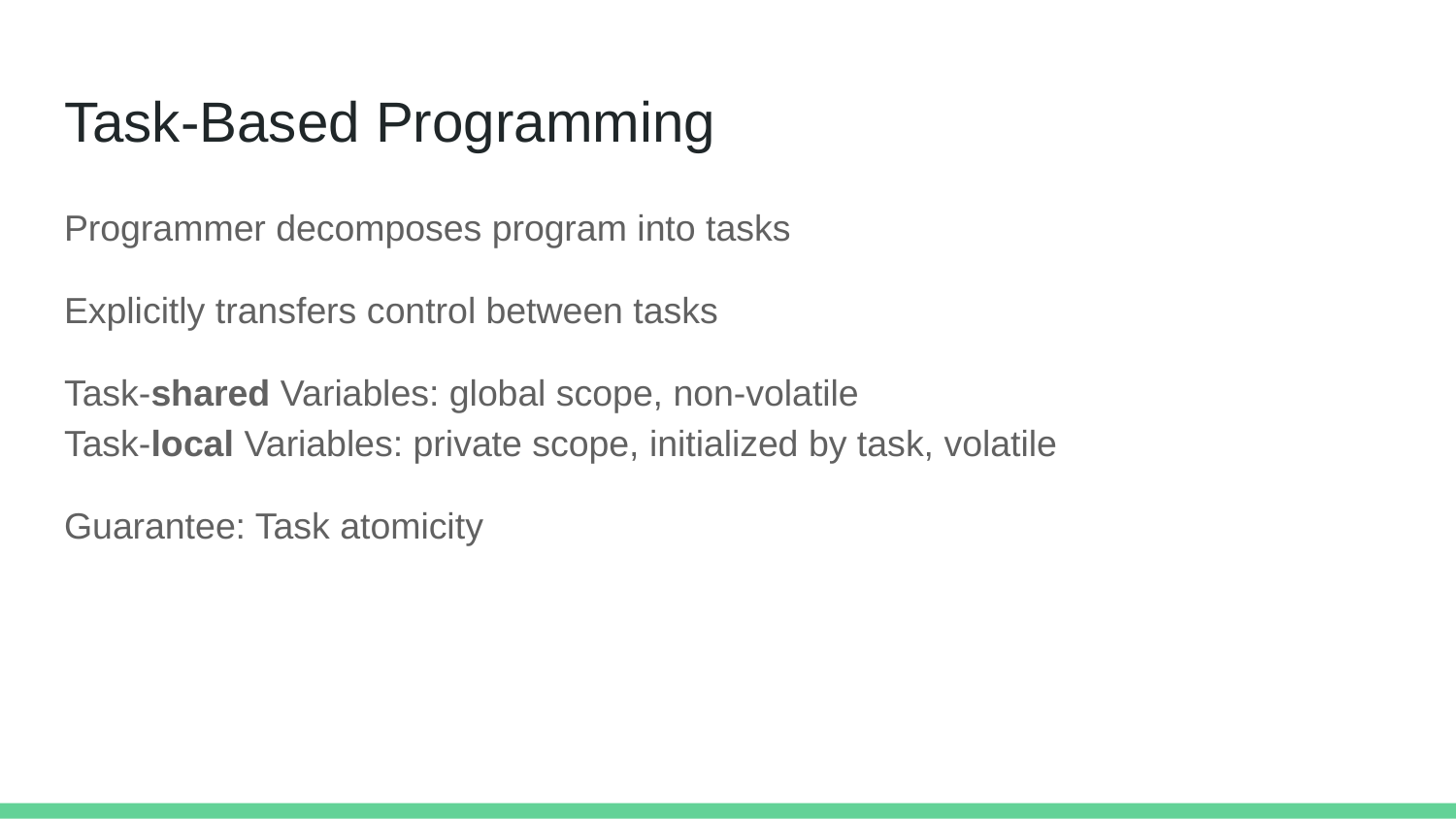

# Task-Based Programming
Programmer decomposes program into tasks
Explicitly transfers control between tasks
Task-shared Variables: global scope, non-volatile
Task-local Variables: private scope, initialized by task, volatile
Guarantee: Task atomicity